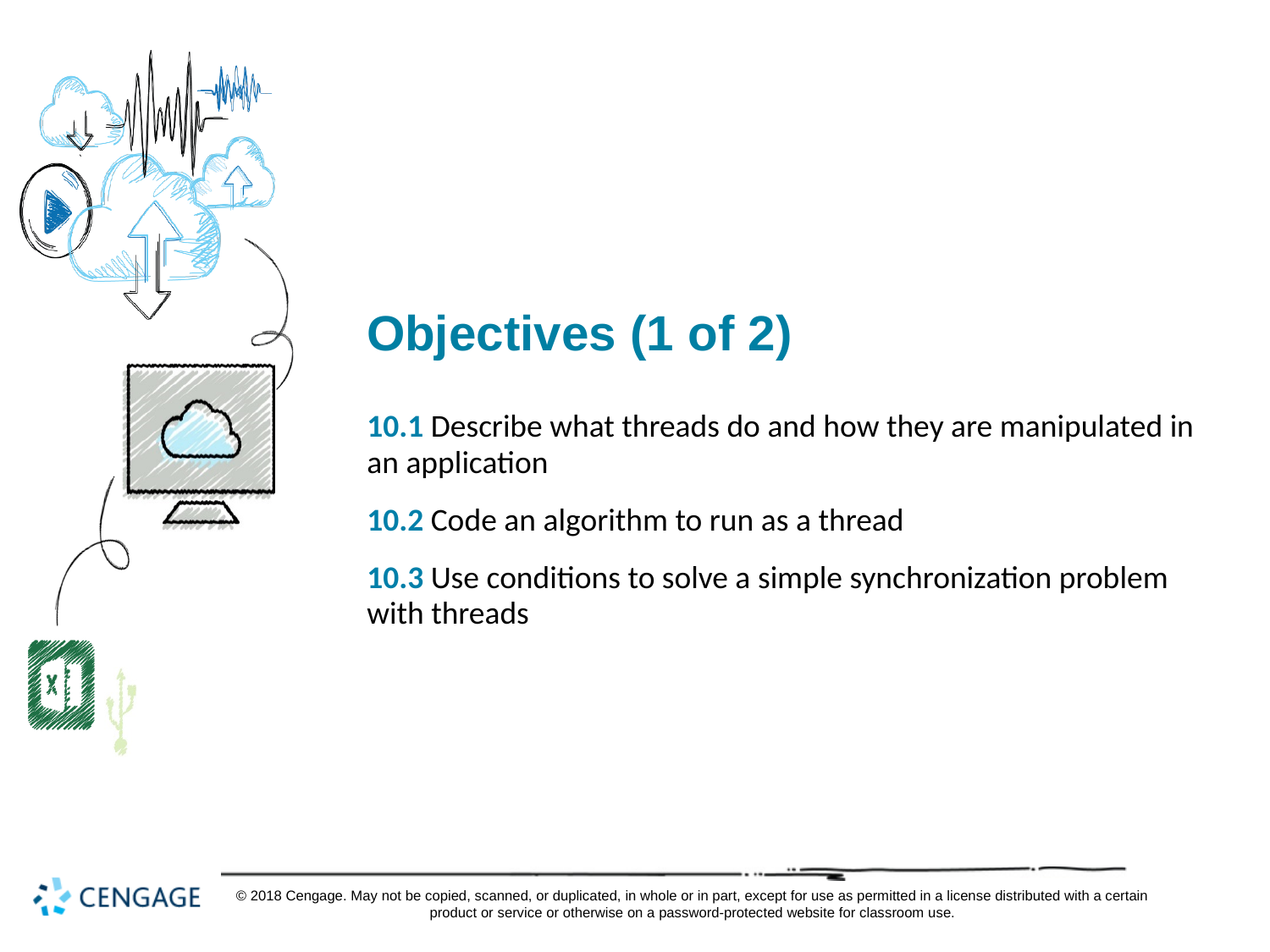

# Objectives (1 of 2)
10.1 Describe what threads do and how they are manipulated in an application
10.2 Code an algorithm to run as a thread
10.3 Use conditions to solve a simple synchronization problem with threads
© 2018 Cengage. May not be copied, scanned, or duplicated, in whole or in part, except for use as permitted in a license distributed with a certain product or service or otherwise on a password-protected website for classroom use.